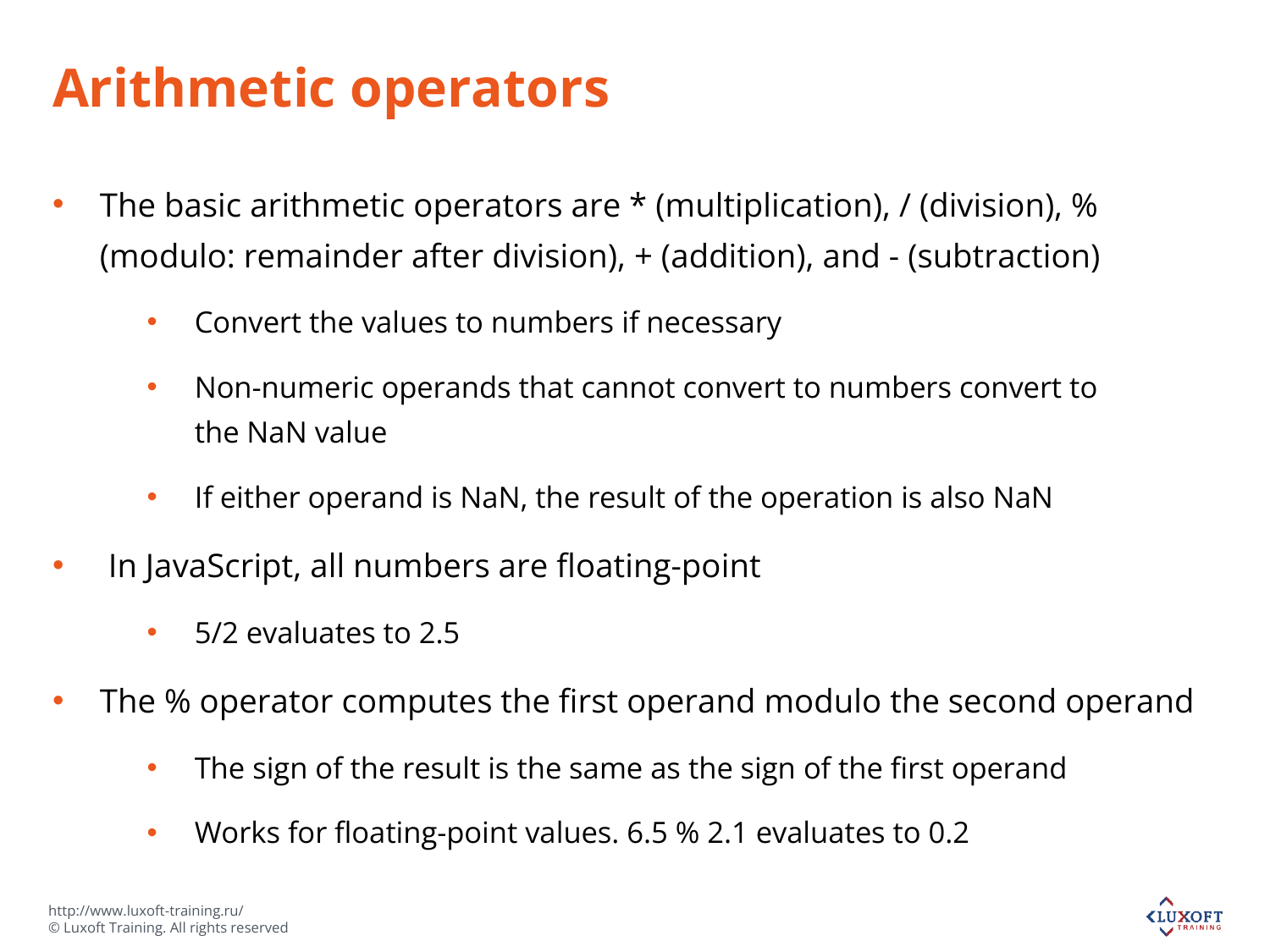

# Arithmetic operators
The basic arithmetic operators are * (multiplication), / (division), % (modulo: remainder after division), + (addition), and - (subtraction)
Convert the values to numbers if necessary
Non-numeric operands that cannot convert to numbers convert to the NaN value
If either operand is NaN, the result of the operation is also NaN
 In JavaScript, all numbers are floating-point
5/2 evaluates to 2.5
The % operator computes the first operand modulo the second operand
The sign of the result is the same as the sign of the first operand
Works for floating-point values. 6.5 % 2.1 evaluates to 0.2